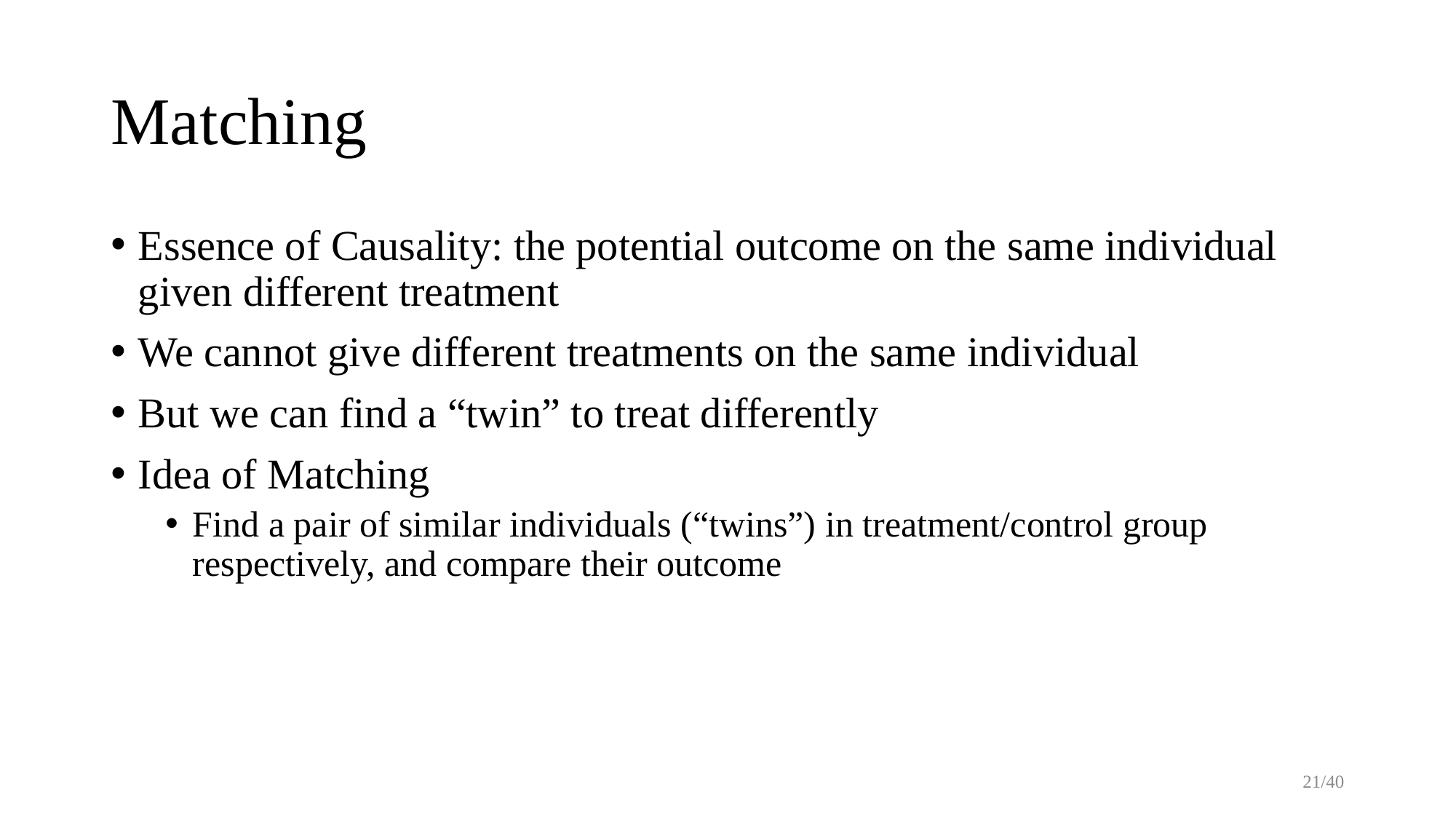

# Matching
Essence of Causality: the potential outcome on the same individual given different treatment
We cannot give different treatments on the same individual
But we can find a “twin” to treat differently
Idea of Matching
Find a pair of similar individuals (“twins”) in treatment/control group respectively, and compare their outcome
21/40